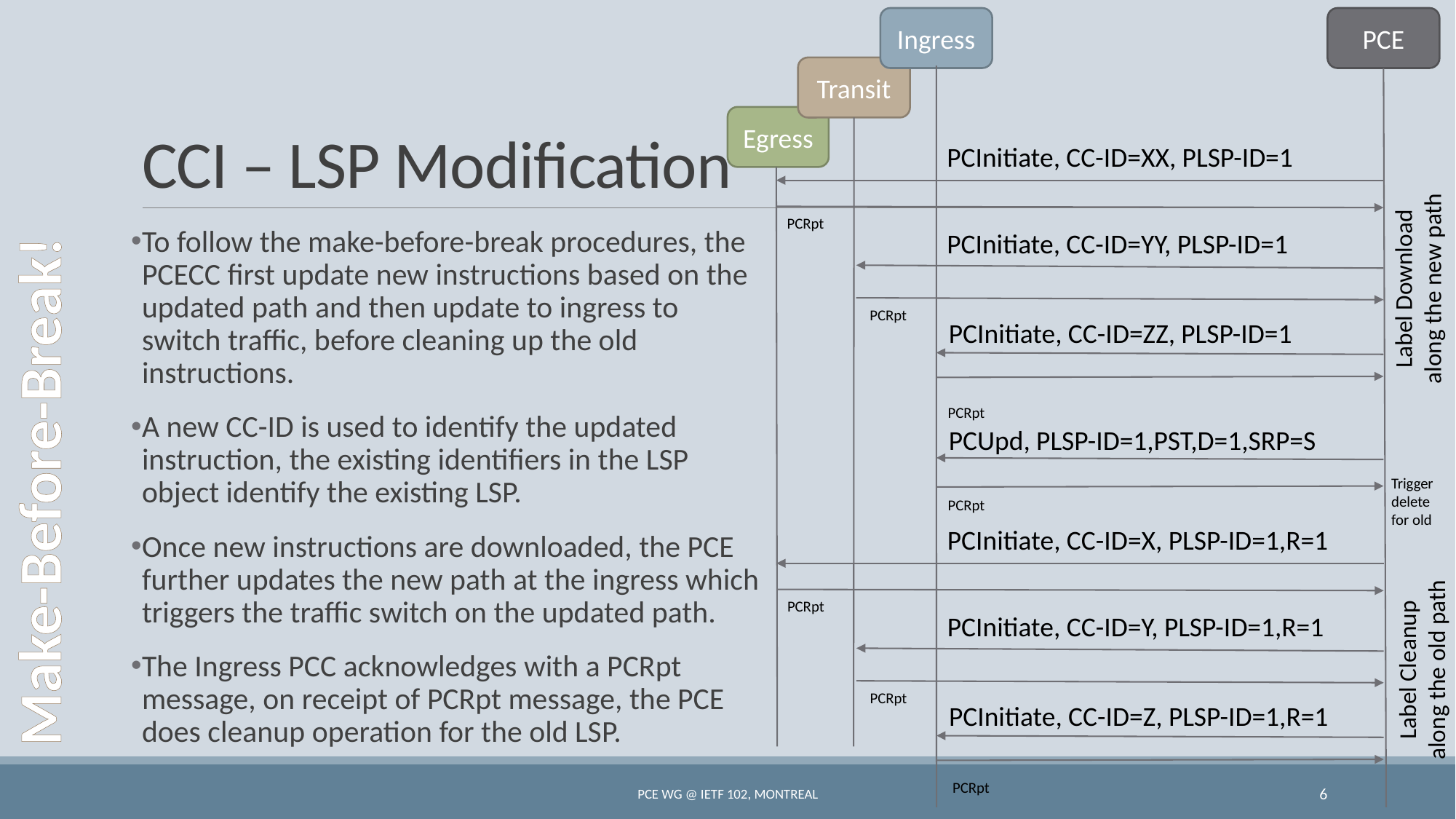

Ingress
PCE
# CCI – LSP Modification
Transit
Egress
PCInitiate, CC-ID=XX, PLSP-ID=1
PCRpt
To follow the make-before-break procedures, the PCECC first update new instructions based on the updated path and then update to ingress to switch traffic, before cleaning up the old instructions.
A new CC-ID is used to identify the updated instruction, the existing identifiers in the LSP object identify the existing LSP.
Once new instructions are downloaded, the PCE further updates the new path at the ingress which triggers the traffic switch on the updated path.
The Ingress PCC acknowledges with a PCRpt message, on receipt of PCRpt message, the PCE does cleanup operation for the old LSP.
PCInitiate, CC-ID=YY, PLSP-ID=1
Label Download
along the new path
PCRpt
PCInitiate, CC-ID=ZZ, PLSP-ID=1
PCRpt
PCUpd, PLSP-ID=1,PST,D=1,SRP=S
Make-Before-Break!
Trigger delete for old
PCRpt
PCInitiate, CC-ID=X, PLSP-ID=1,R=1
PCRpt
PCInitiate, CC-ID=Y, PLSP-ID=1,R=1
Label Cleanup
along the old path
PCRpt
PCInitiate, CC-ID=Z, PLSP-ID=1,R=1
PCE WG @ IETF 102, Montreal
6
PCRpt